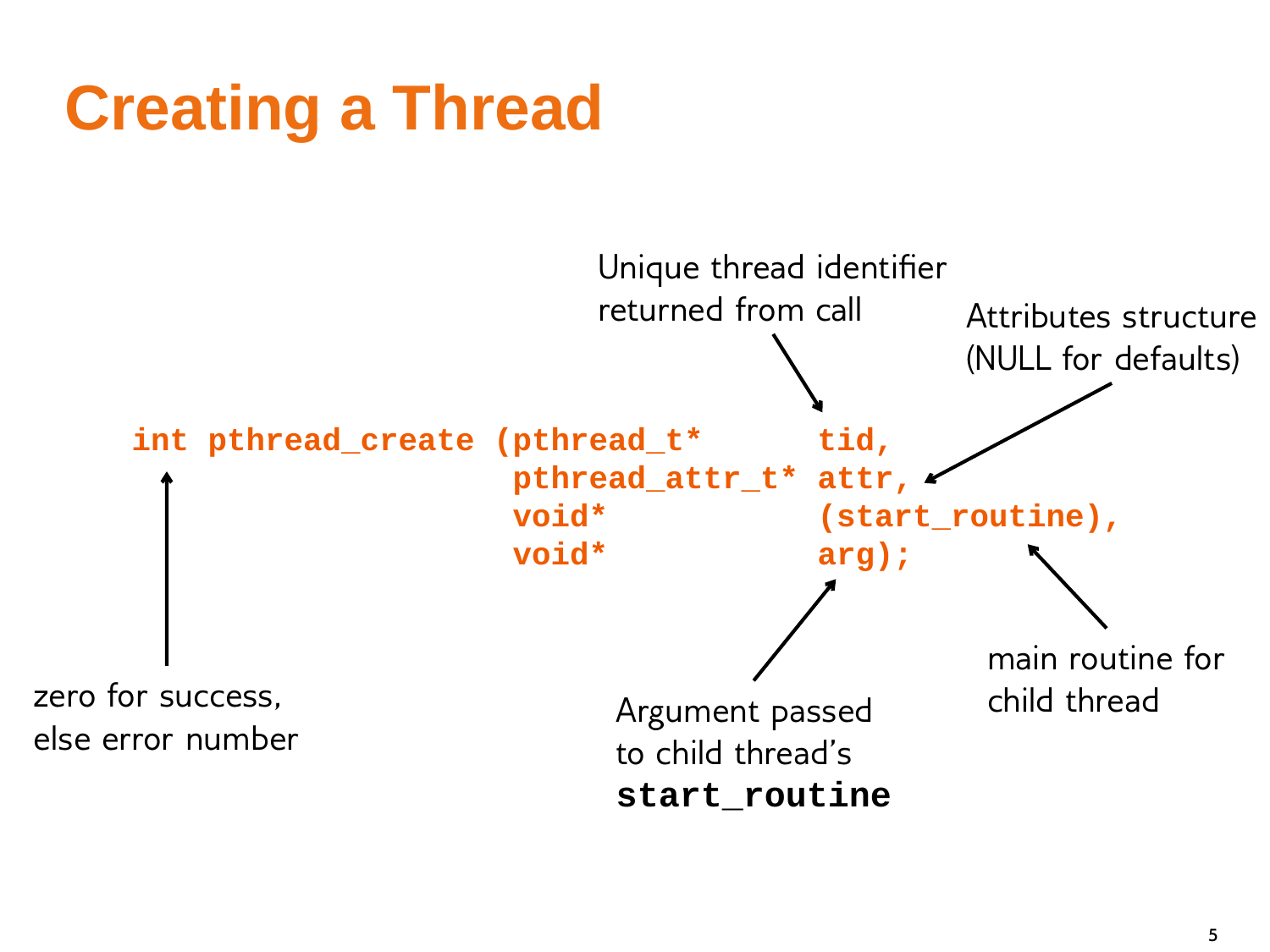

# Creating a Thread
Unique thread identifier
returned from call
Attributes structure
(NULL for defaults)
int pthread_create (pthread_t*      tid,
                    pthread_attr_t* attr,
                    void*           (start_routine),
                    void*           arg);
zero for success,
else error number
main routine for
child thread
Argument passed
to child thread’s
start_routine